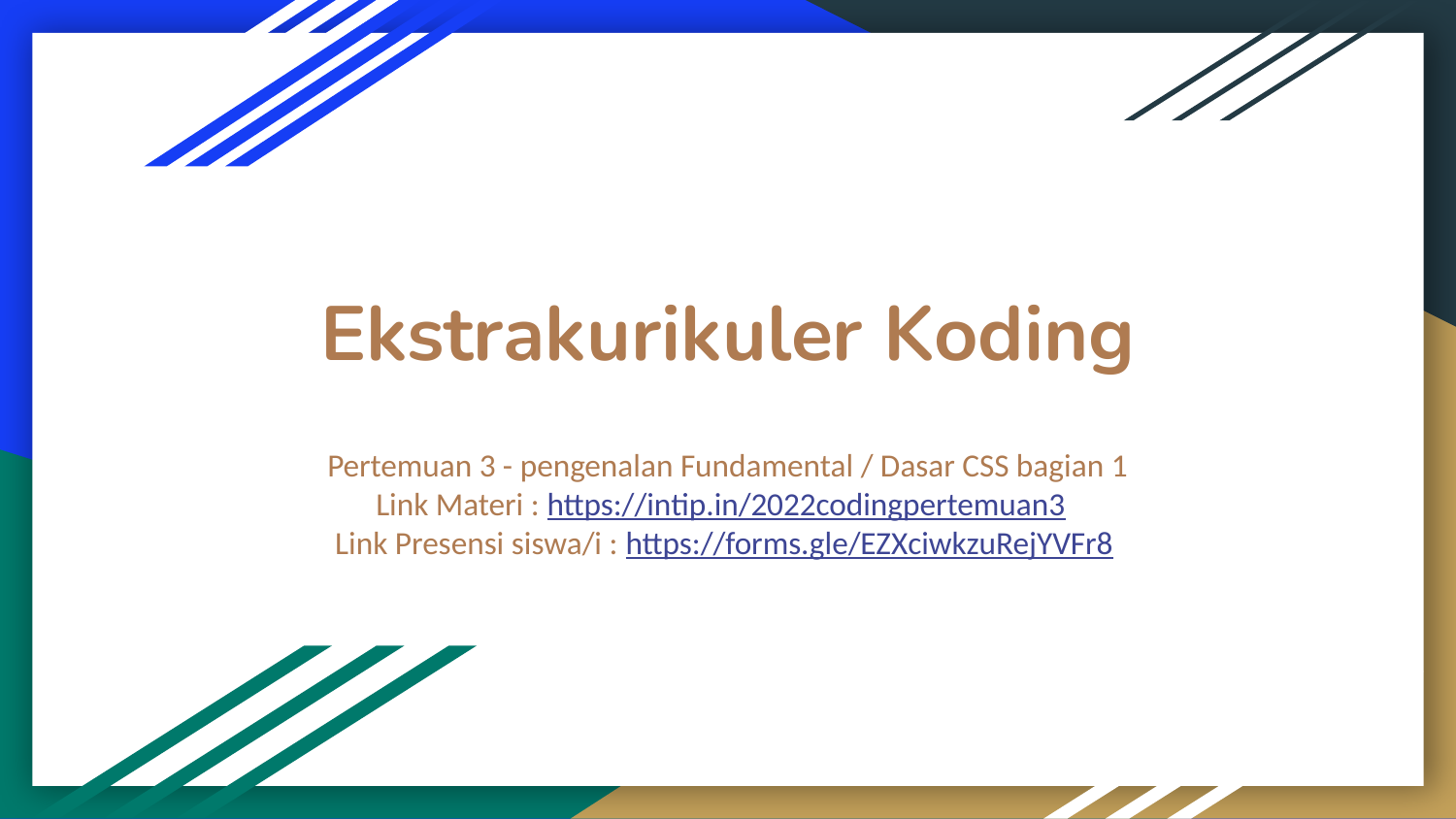

# Ekstrakurikuler Koding
Pertemuan 3 - pengenalan Fundamental / Dasar CSS bagian 1
Link Materi : https://intip.in/2022codingpertemuan3
Link Presensi siswa/i : https://forms.gle/EZXciwkzuRejYVFr8